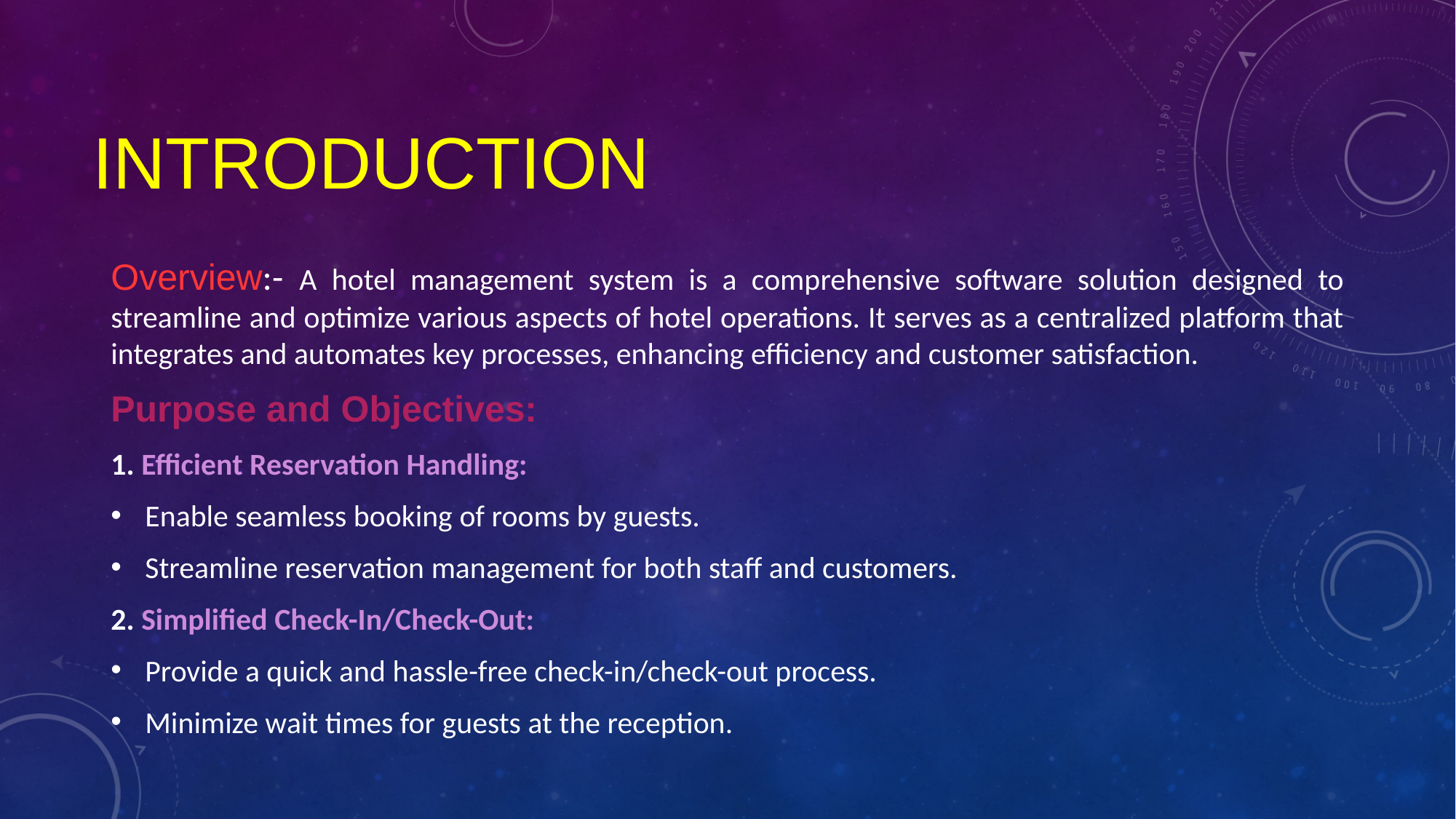

# INTRODUCTION
Overview:- A hotel management system is a comprehensive software solution designed to streamline and optimize various aspects of hotel operations. It serves as a centralized platform that integrates and automates key processes, enhancing efficiency and customer satisfaction.
Purpose and Objectives:
1. Efficient Reservation Handling:
Enable seamless booking of rooms by guests.
Streamline reservation management for both staff and customers.
2. Simplified Check-In/Check-Out:
Provide a quick and hassle-free check-in/check-out process.
Minimize wait times for guests at the reception.